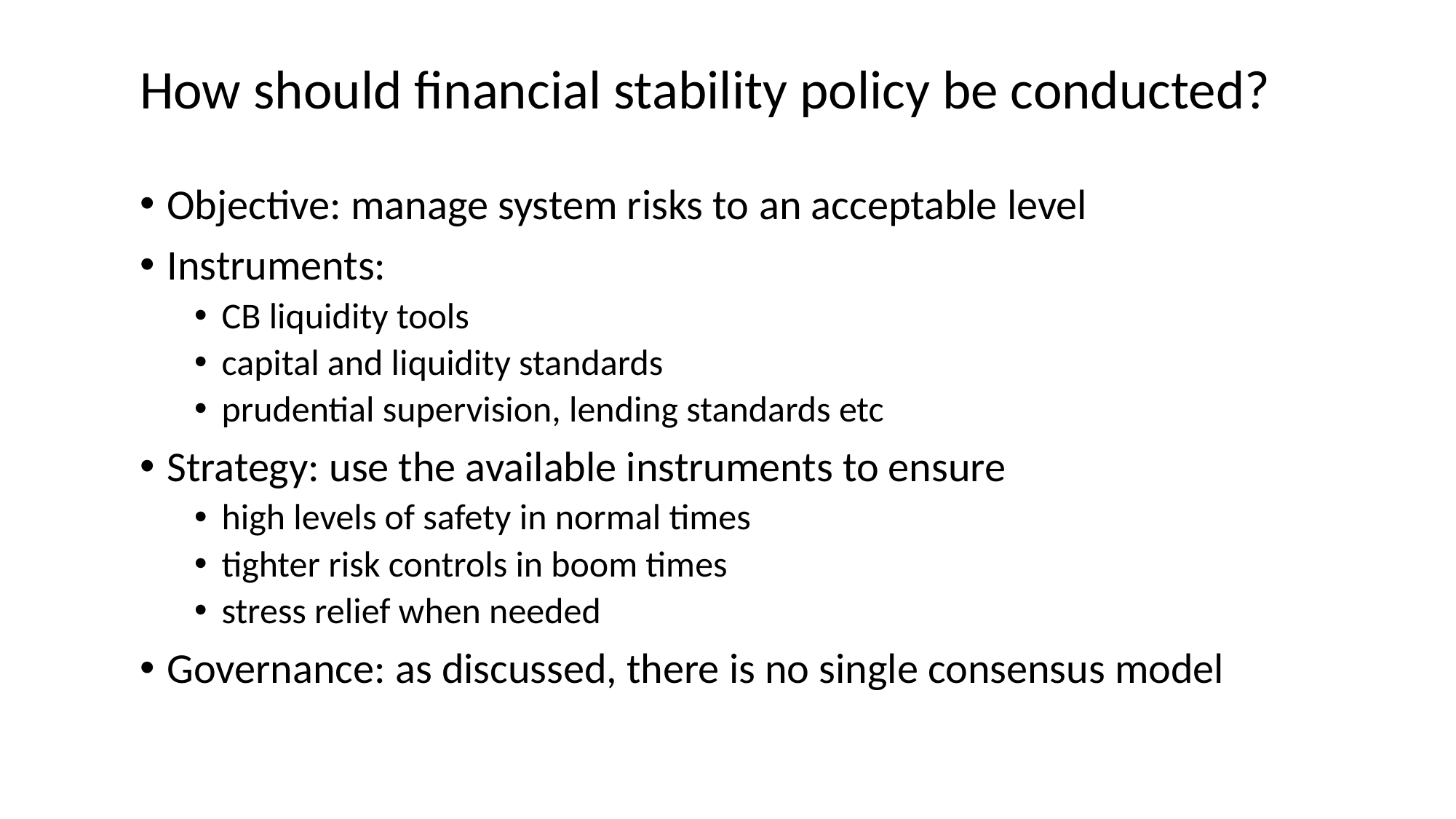

# How should financial stability policy be conducted?
Objective: manage system risks to an acceptable level
Instruments:
CB liquidity tools
capital and liquidity standards
prudential supervision, lending standards etc
Strategy: use the available instruments to ensure
high levels of safety in normal times
tighter risk controls in boom times
stress relief when needed
Governance: as discussed, there is no single consensus model